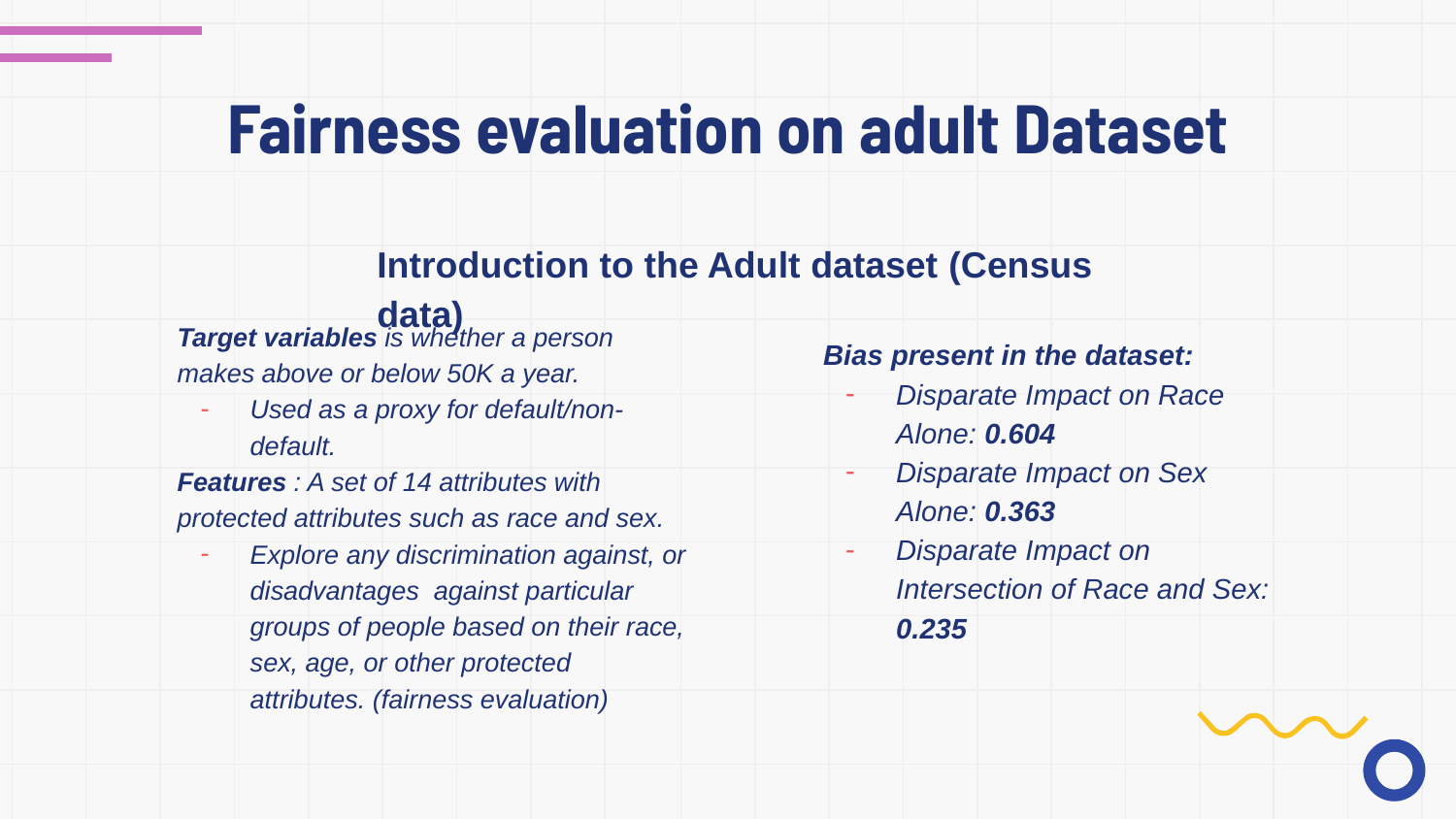

# Fairness evaluation on adult Dataset
Introduction to the Adult dataset (Census data)

Target variables is whether a person makes above or below 50K a year.
Used as a proxy for default/non-default.
Features : A set of 14 attributes with protected attributes such as race and sex.
Explore any discrimination against, or disadvantages  against particular groups of people based on their race, sex, age, or other protected attributes. (fairness evaluation)

Bias present in the dataset:
Disparate Impact on Race Alone: 0.604
Disparate Impact on Sex Alone: 0.363
Disparate Impact on Intersection of Race and Sex: 0.235